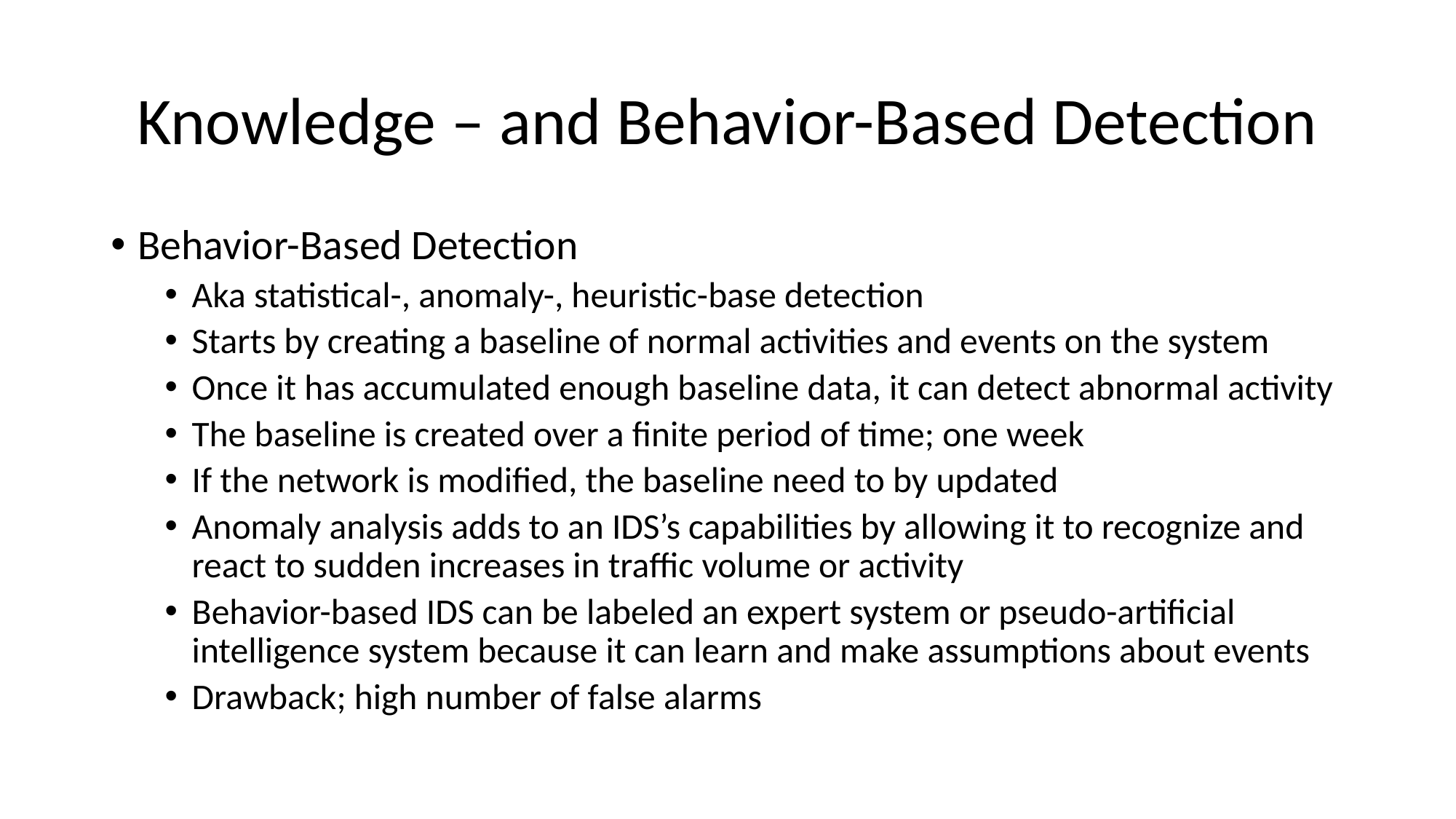

# Knowledge – and Behavior-Based Detection
Behavior-Based Detection
Aka statistical-, anomaly-, heuristic-base detection
Starts by creating a baseline of normal activities and events on the system
Once it has accumulated enough baseline data, it can detect abnormal activity
The baseline is created over a finite period of time; one week
If the network is modified, the baseline need to by updated
Anomaly analysis adds to an IDS’s capabilities by allowing it to recognize and react to sudden increases in traffic volume or activity
Behavior-based IDS can be labeled an expert system or pseudo-artificial intelligence system because it can learn and make assumptions about events
Drawback; high number of false alarms